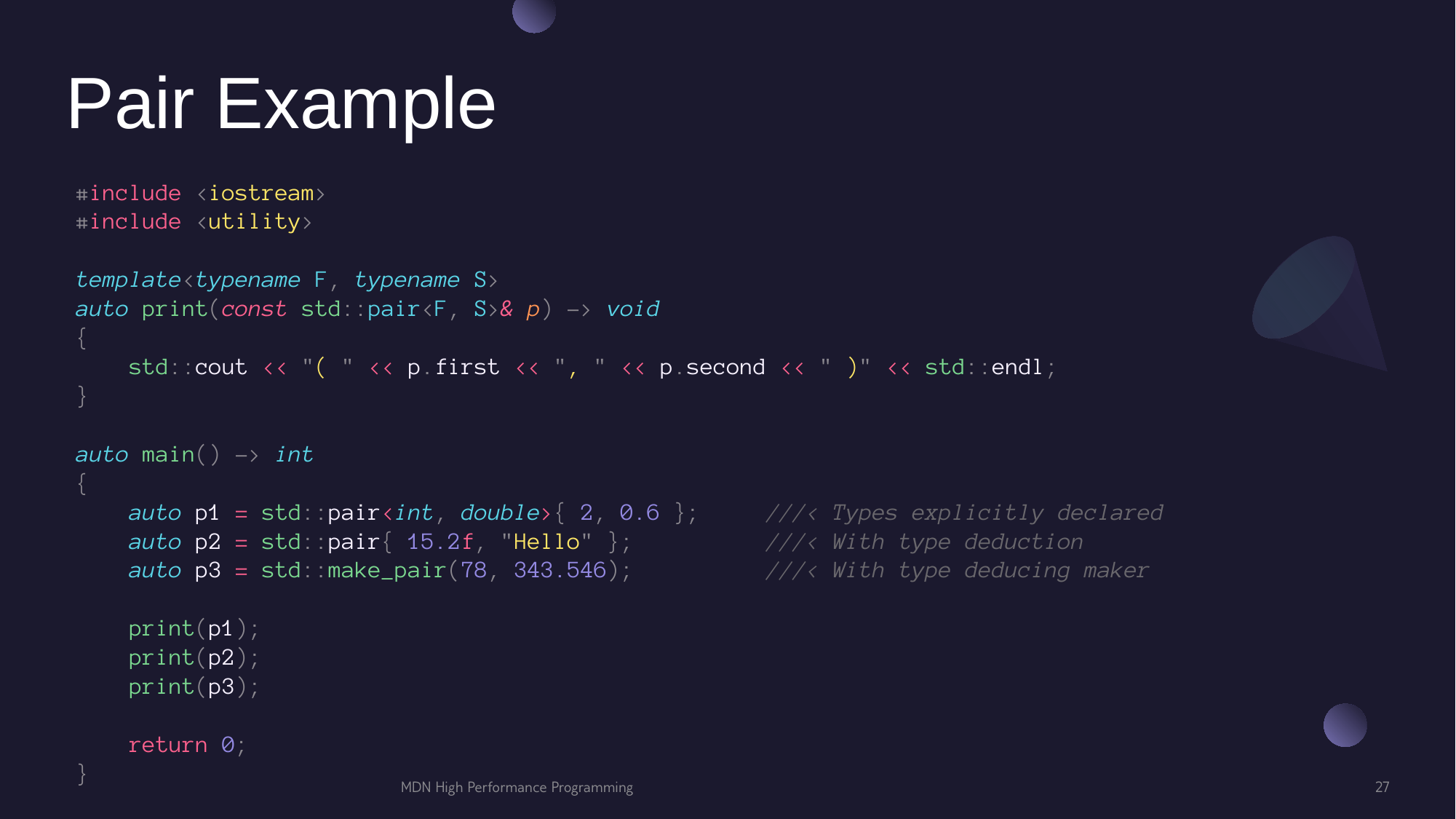

# Pair Example
#include <iostream>
#include <utility>
template<typename F, typename S>
auto print(const std::pair<F, S>& p) -> void
{
    std::cout << "( " << p.first << ", " << p.second << " )" << std::endl;
}
auto main() -> int
{
    auto p1 = std::pair<int, double>{ 2, 0.6 };     ///< Types explicitly declared
    auto p2 = std::pair{ 15.2f, "Hello" };          ///< With type deduction
    auto p3 = std::make_pair(78, 343.546);          ///< With type deducing maker
    print(p1);
    print(p2);
    print(p3);
    return 0;
}

MDN High Performance Programming
27